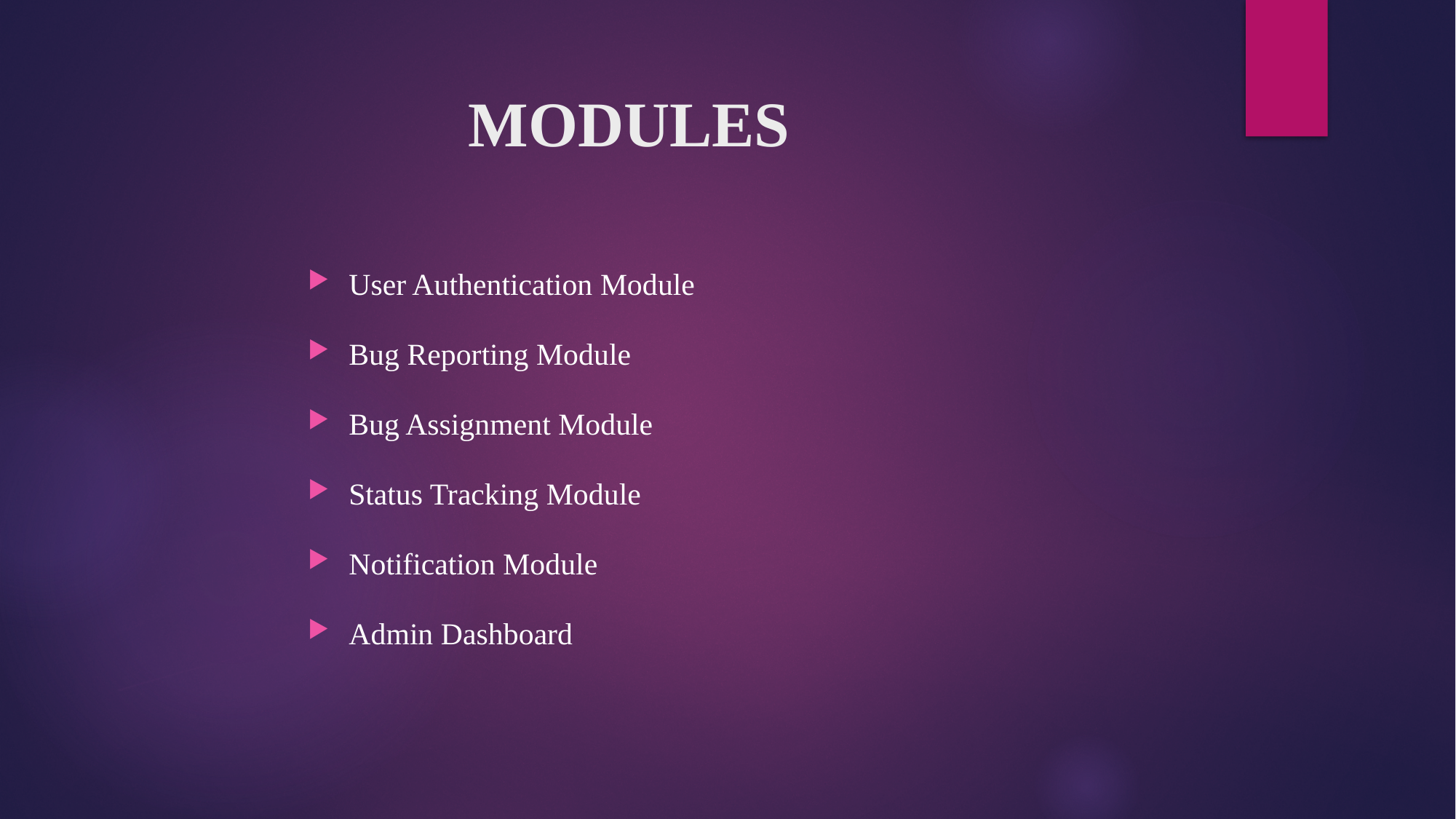

# MODULES
User Authentication Module
Bug Reporting Module
Bug Assignment Module
Status Tracking Module
Notification Module
Admin Dashboard